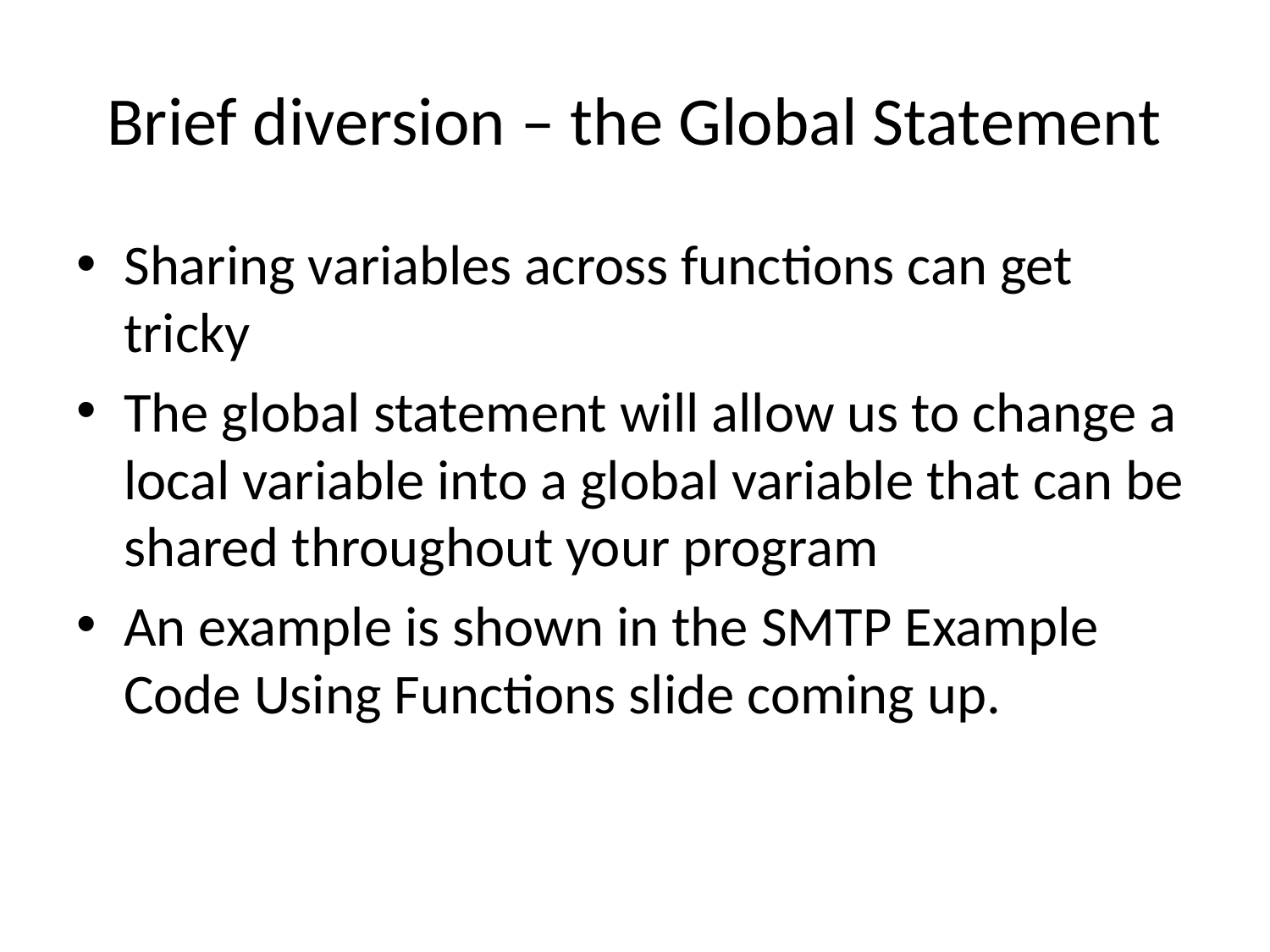

# Brief diversion – the Global Statement
Sharing variables across functions can get tricky
The global statement will allow us to change a local variable into a global variable that can be shared throughout your program
An example is shown in the SMTP Example Code Using Functions slide coming up.